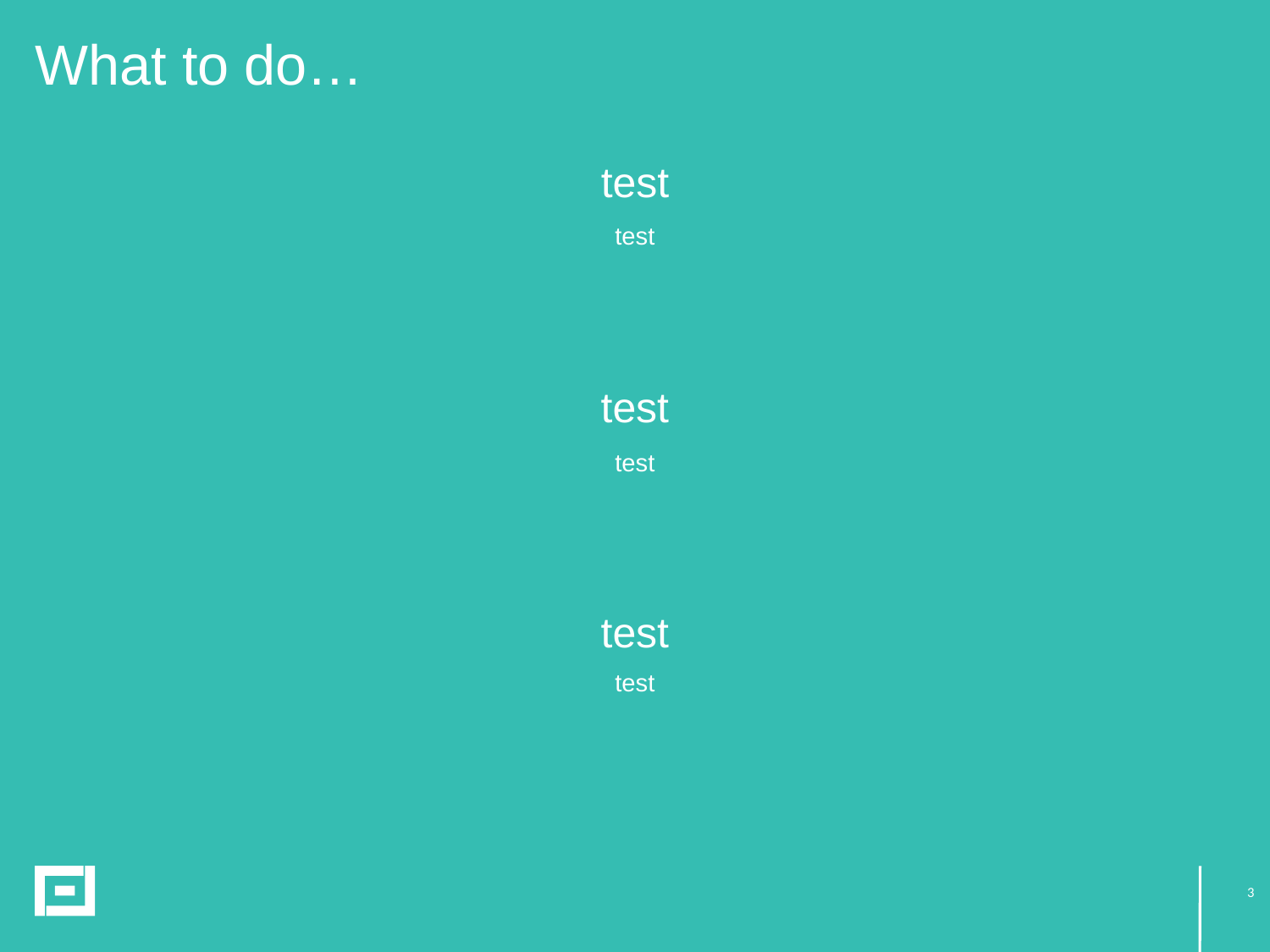

# What to do…
test
test
test
test
test
test